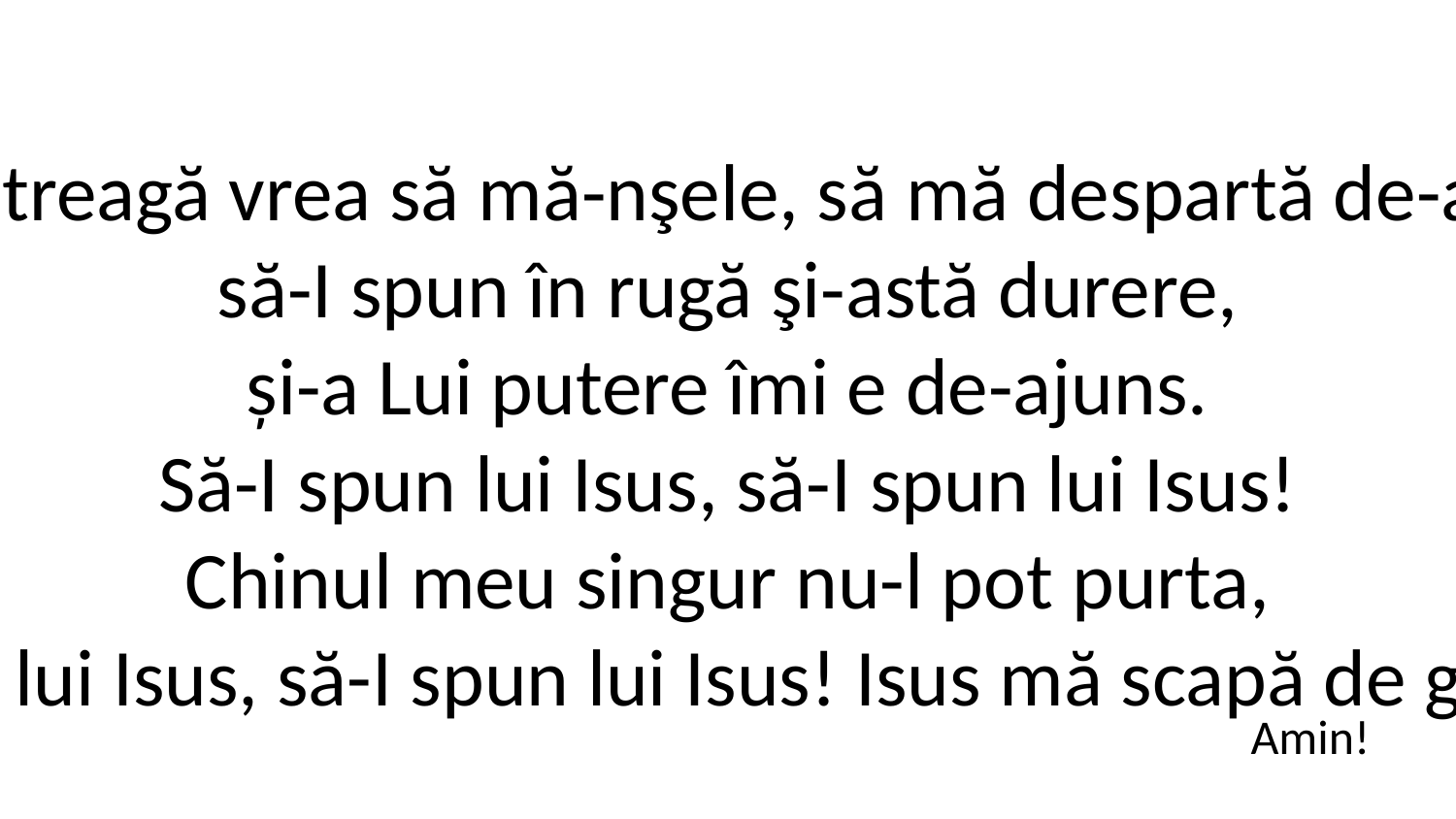

3. Lumea întreagă vrea să mă-nşele, să mă despartă de-al meu Isus;
să-I spun în rugă şi-astă durere,
și-a Lui putere îmi e de-ajuns.
Să-I spun lui Isus, să-I spun lui Isus!
Chinul meu singur nu-l pot purta,
să-I spun lui Isus, să-I spun lui Isus! Isus mă scapă de grija mea.

Amin!